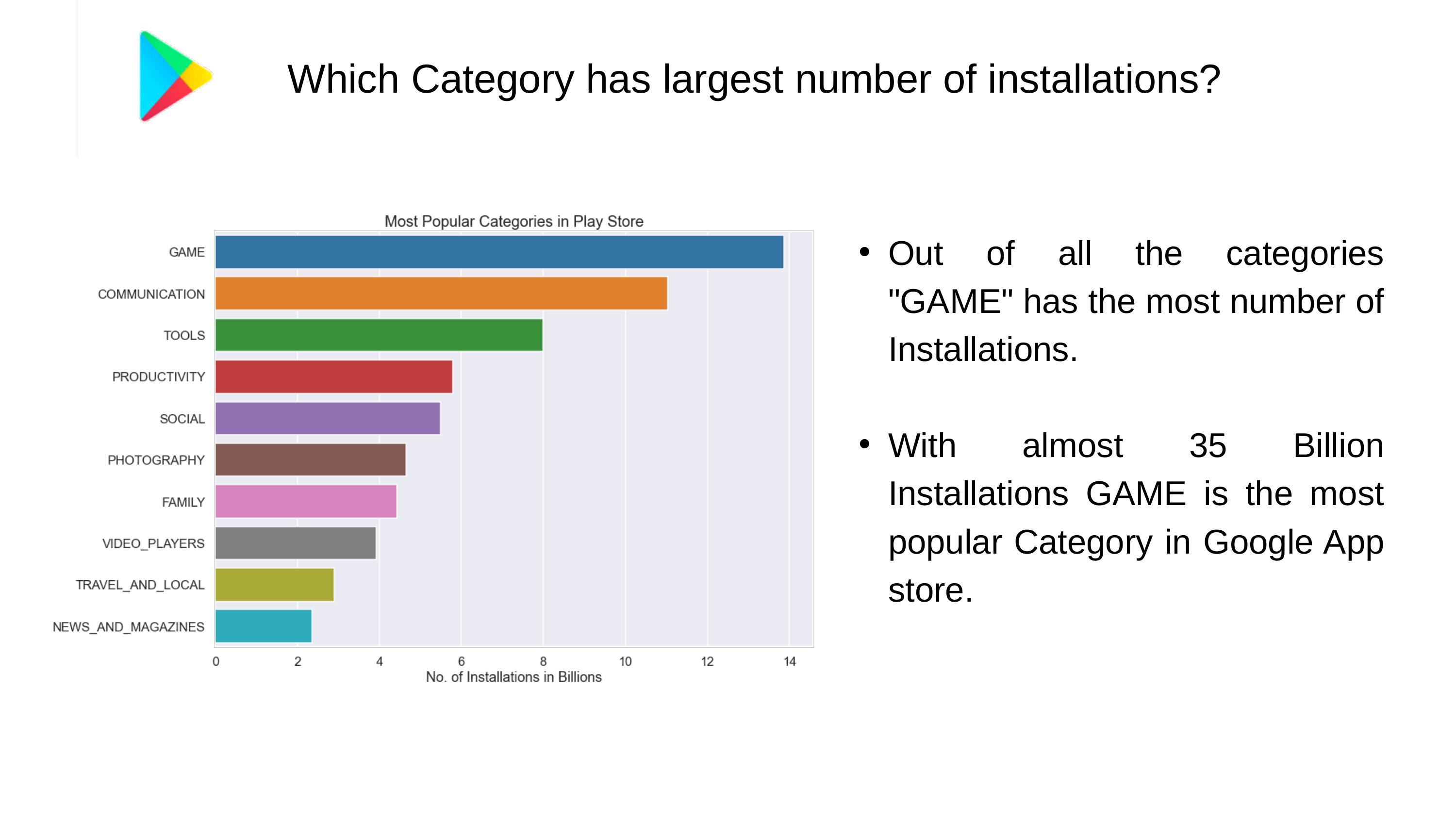

Which Category has largest number of installations?

Out of all the categories "GAME" has the most number of Installations.

With almost 35 Billion Installations GAME is the most popular Category in Google App store.